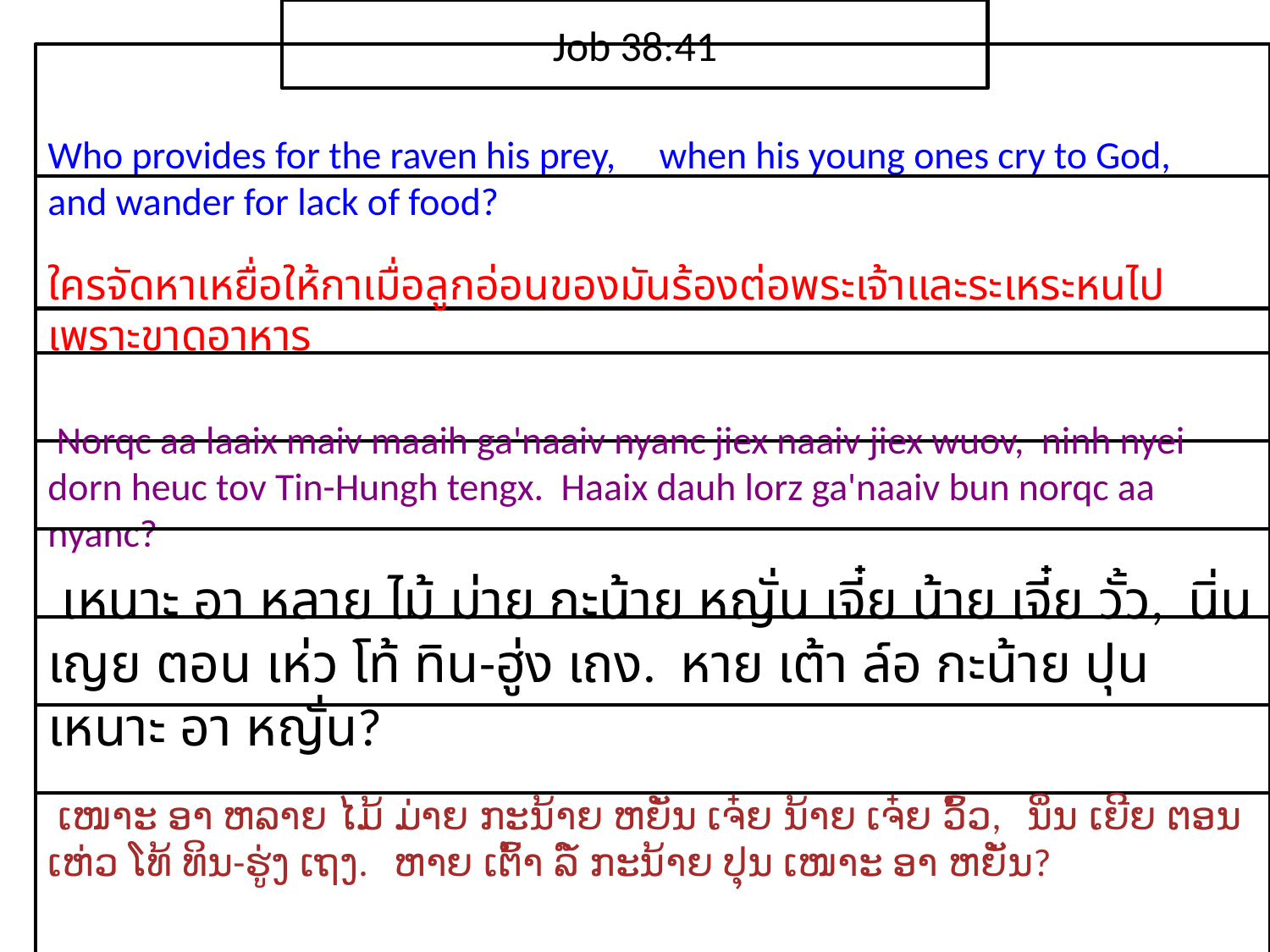

Job 38:41
Who provides for the raven his prey,     when his young ones cry to God,     and wander for lack of food?
ใคร​จัดหา​เหยื่อ​ให้​กาเมื่อ​ลูก​อ่อน​ของ​มัน​ร้อง​ต่อ​พระ​เจ้าและ​ระเหระหน​ไป​เพราะ​ขาด​อาหาร
 Norqc aa laaix maiv maaih ga'naaiv nyanc jiex naaiv jiex wuov,  ninh nyei dorn heuc tov Tin-Hungh tengx.  Haaix dauh lorz ga'naaiv bun norqc aa nyanc?
 เหนาะ อา หลาย ไม้ ม่าย กะน้าย หญั่น เจี๋ย น้าย เจี๋ย วั้ว,  นิ่น เญย ตอน เห่ว โท้ ทิน-ฮู่ง เถง.  หาย เต้า ล์อ กะน้าย ปุน เหนาะ อา หญั่น?
 ເໜາະ ອາ ຫລາຍ ໄມ້ ມ່າຍ ກະນ້າຍ ຫຍັ່ນ ເຈ໋ຍ ນ້າຍ ເຈ໋ຍ ວົ້ວ,   ນິ່ນ ເຍີຍ ຕອນ ເຫ່ວ ໂທ້ ທິນ-ຮູ່ງ ເຖງ.   ຫາຍ ເຕົ້າ ລໍ໌ ກະນ້າຍ ປຸນ ເໜາະ ອາ ຫຍັ່ນ?